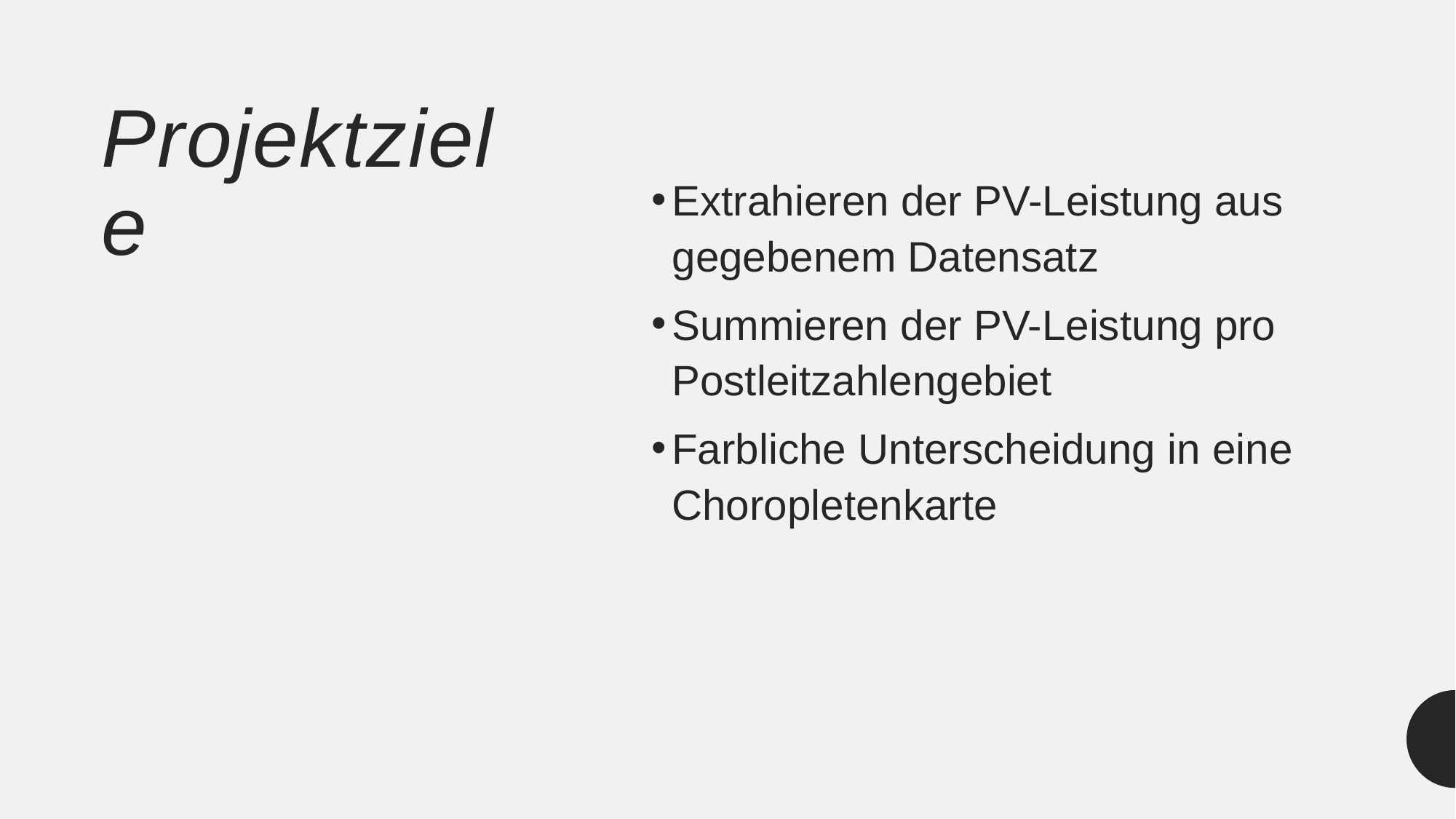

# Projektziele
Extrahieren der PV-Leistung aus gegebenem Datensatz
Summieren der PV-Leistung pro Postleitzahlengebiet
Farbliche Unterscheidung in eine Choropletenkarte